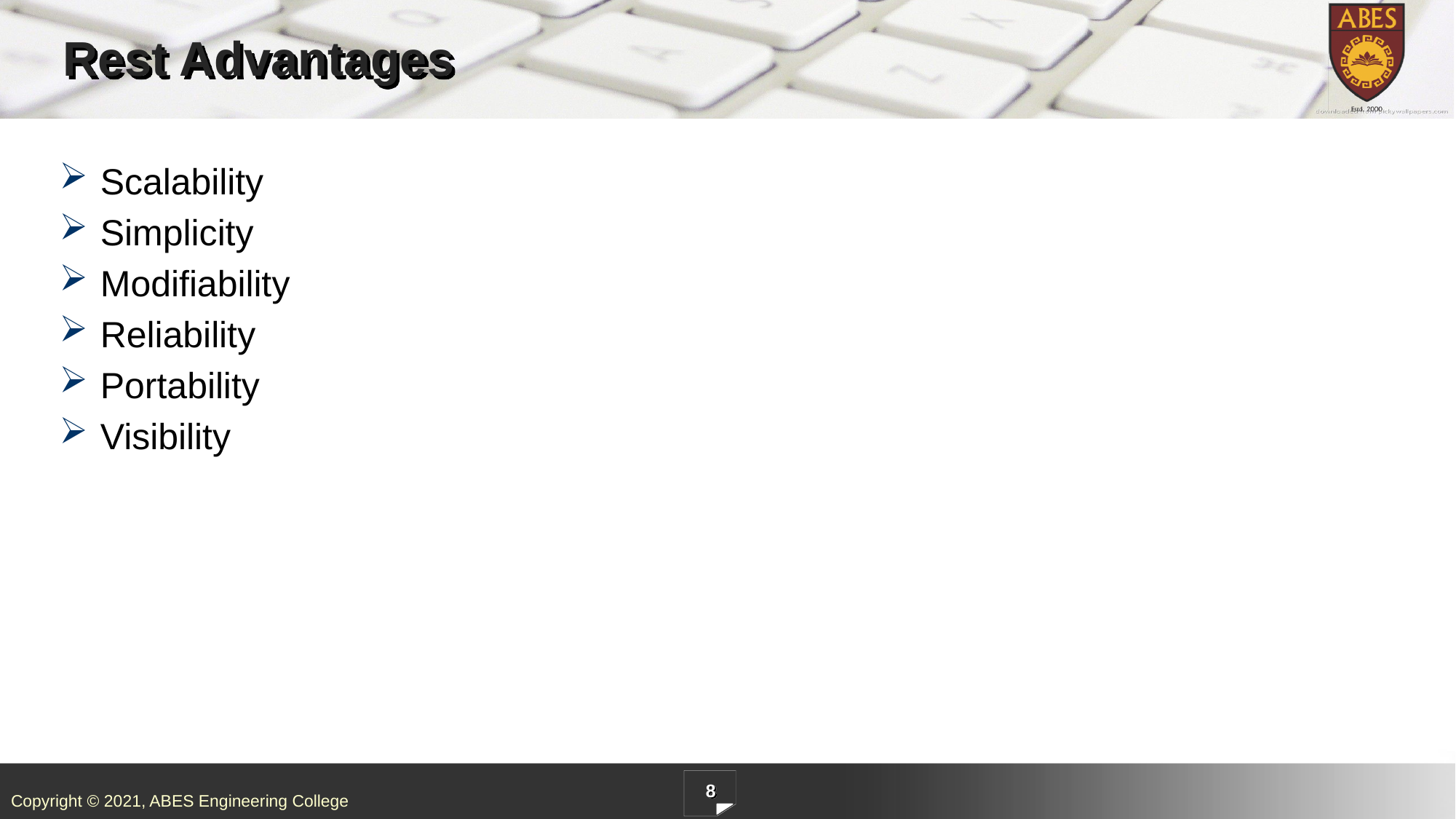

# Rest Advantages
Scalability
Simplicity
Modifiability
Reliability
Portability
Visibility

8